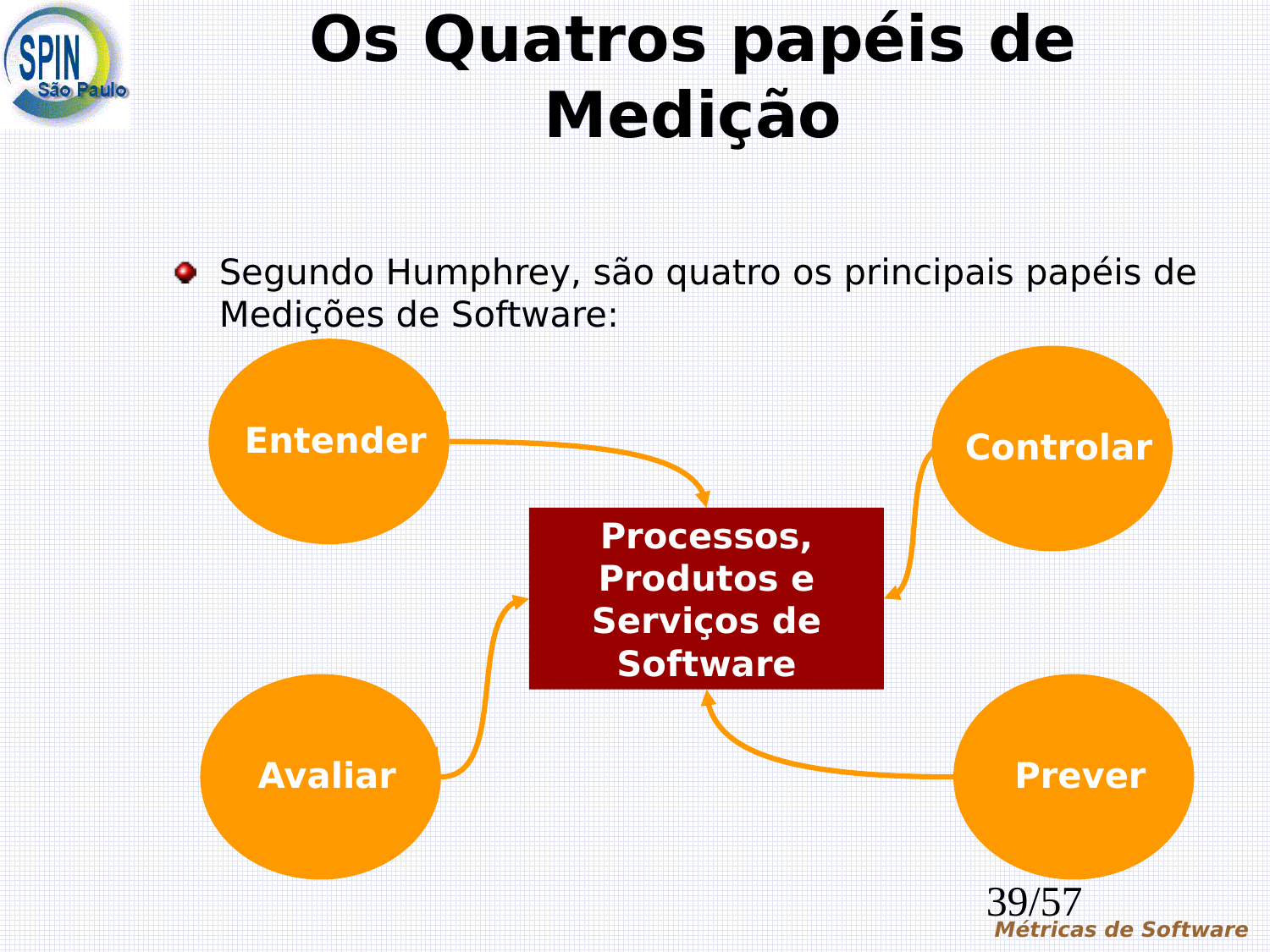

# Os Quatros papéis de Medição
Segundo Humphrey, são quatro os principais papéis de Medições de Software:

Entender

Controlar
Processos, Produtos e Serviços de Software

Avaliar

Prever
39/57
Métricas de Software